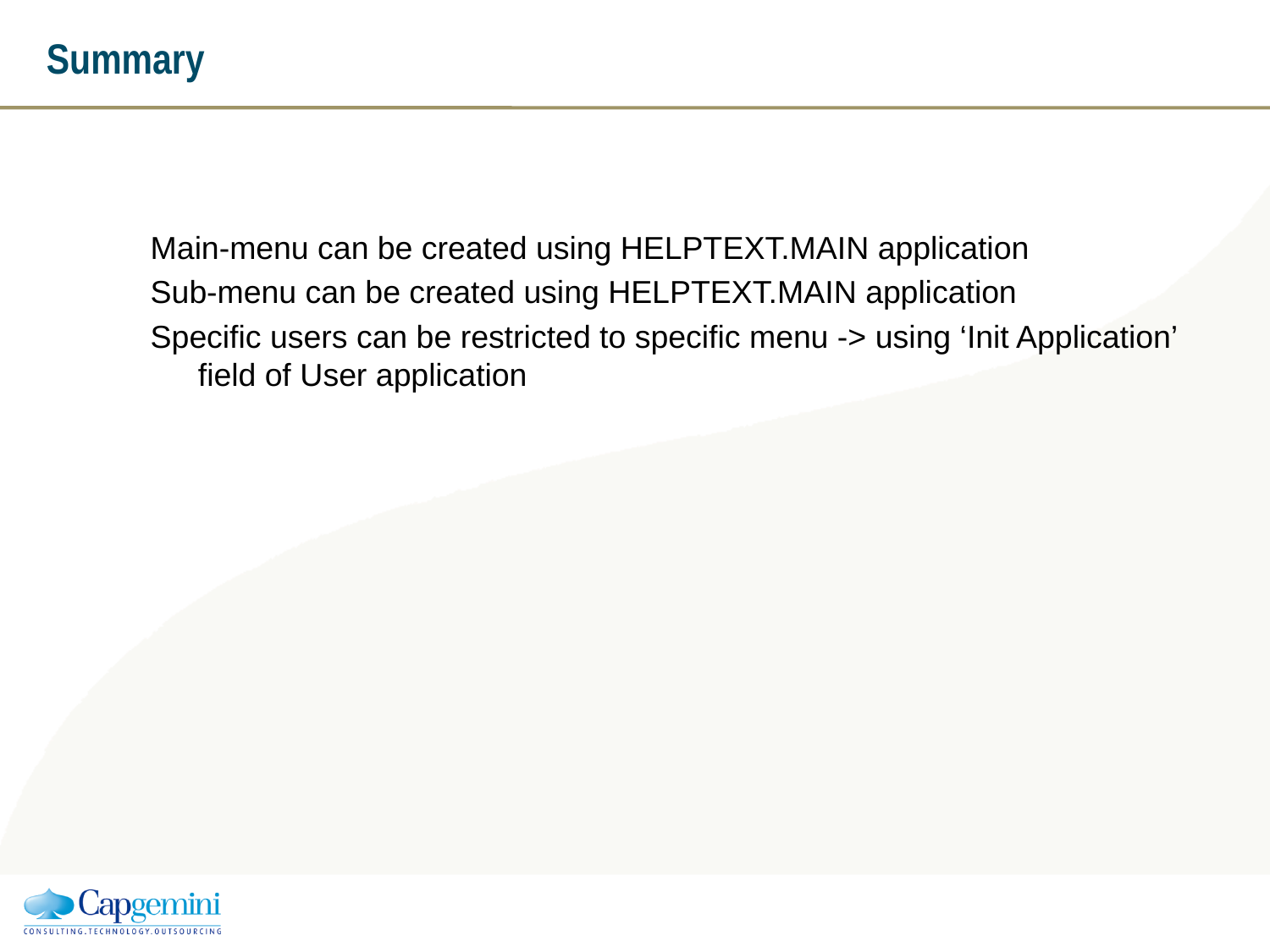

# Summary
Main-menu can be created using HELPTEXT.MAIN application
Sub-menu can be created using HELPTEXT.MAIN application
Specific users can be restricted to specific menu -> using ‘Init Application’ field of User application